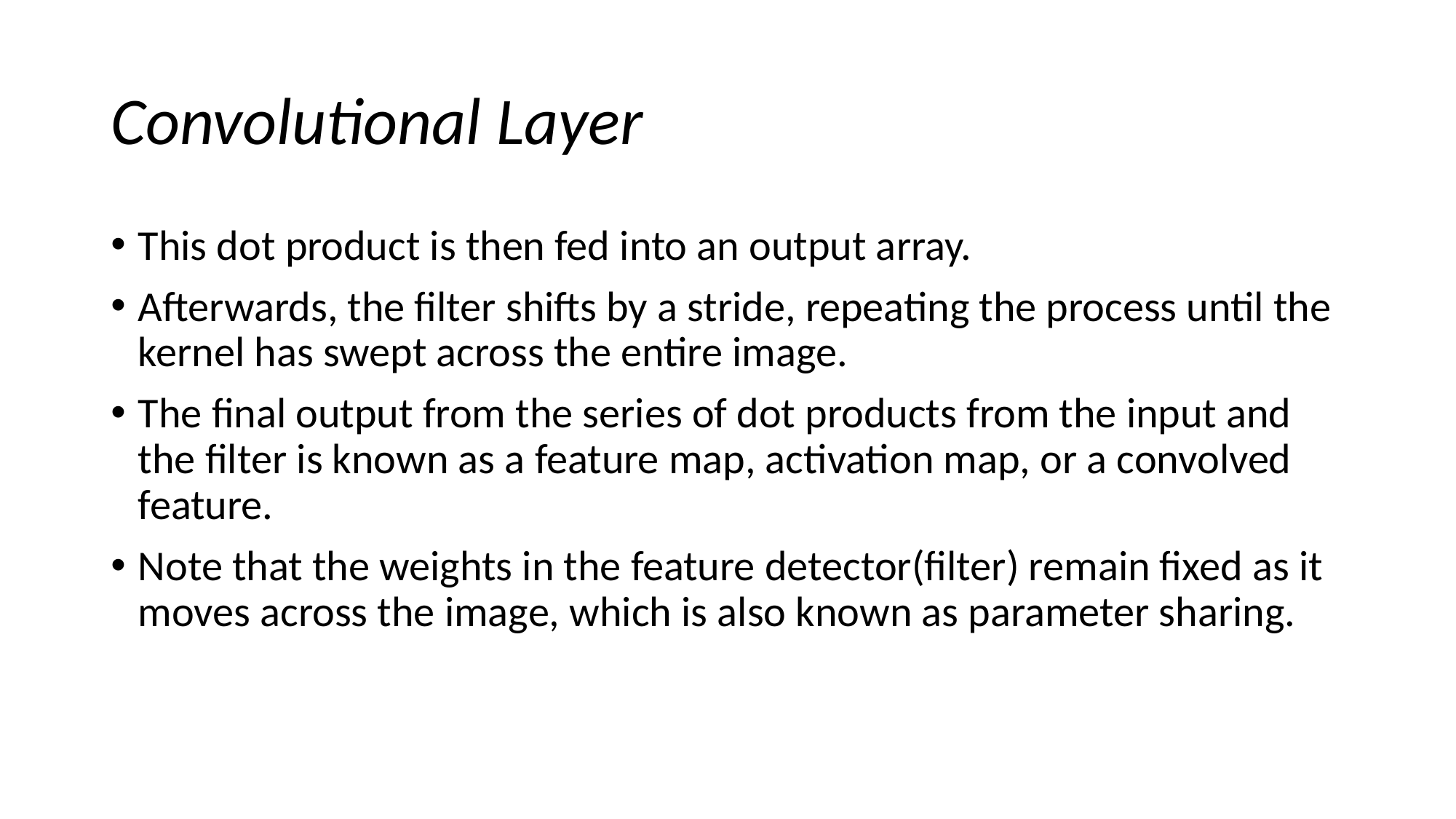

# Convolutional Layer
This dot product is then fed into an output array.
Afterwards, the filter shifts by a stride, repeating the process until the kernel has swept across the entire image.
The final output from the series of dot products from the input and the filter is known as a feature map, activation map, or a convolved feature.
Note that the weights in the feature detector(filter) remain fixed as it moves across the image, which is also known as parameter sharing.